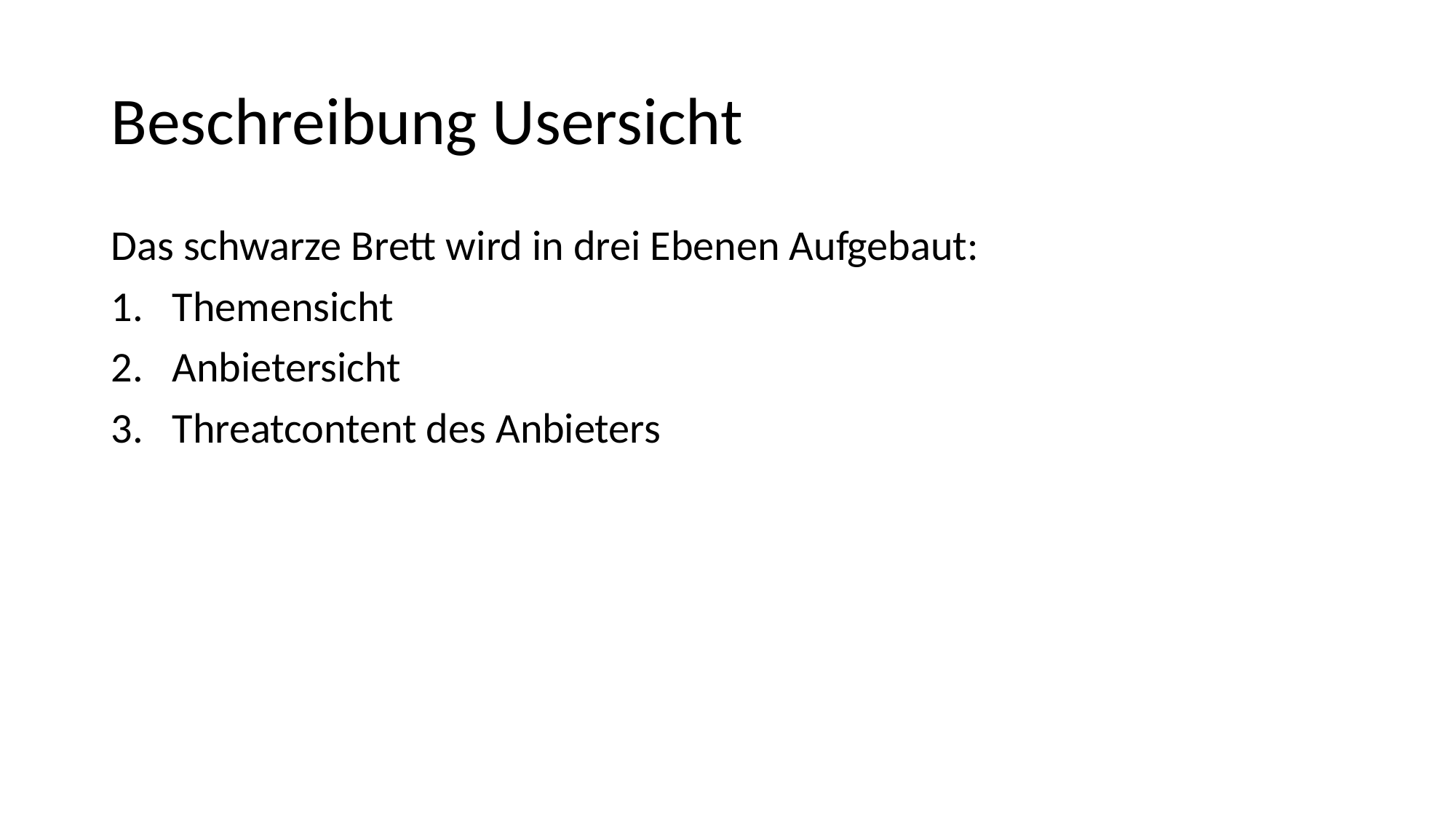

# Beschreibung Usersicht
Das schwarze Brett wird in drei Ebenen Aufgebaut:
Themensicht
Anbietersicht
Threatcontent des Anbieters